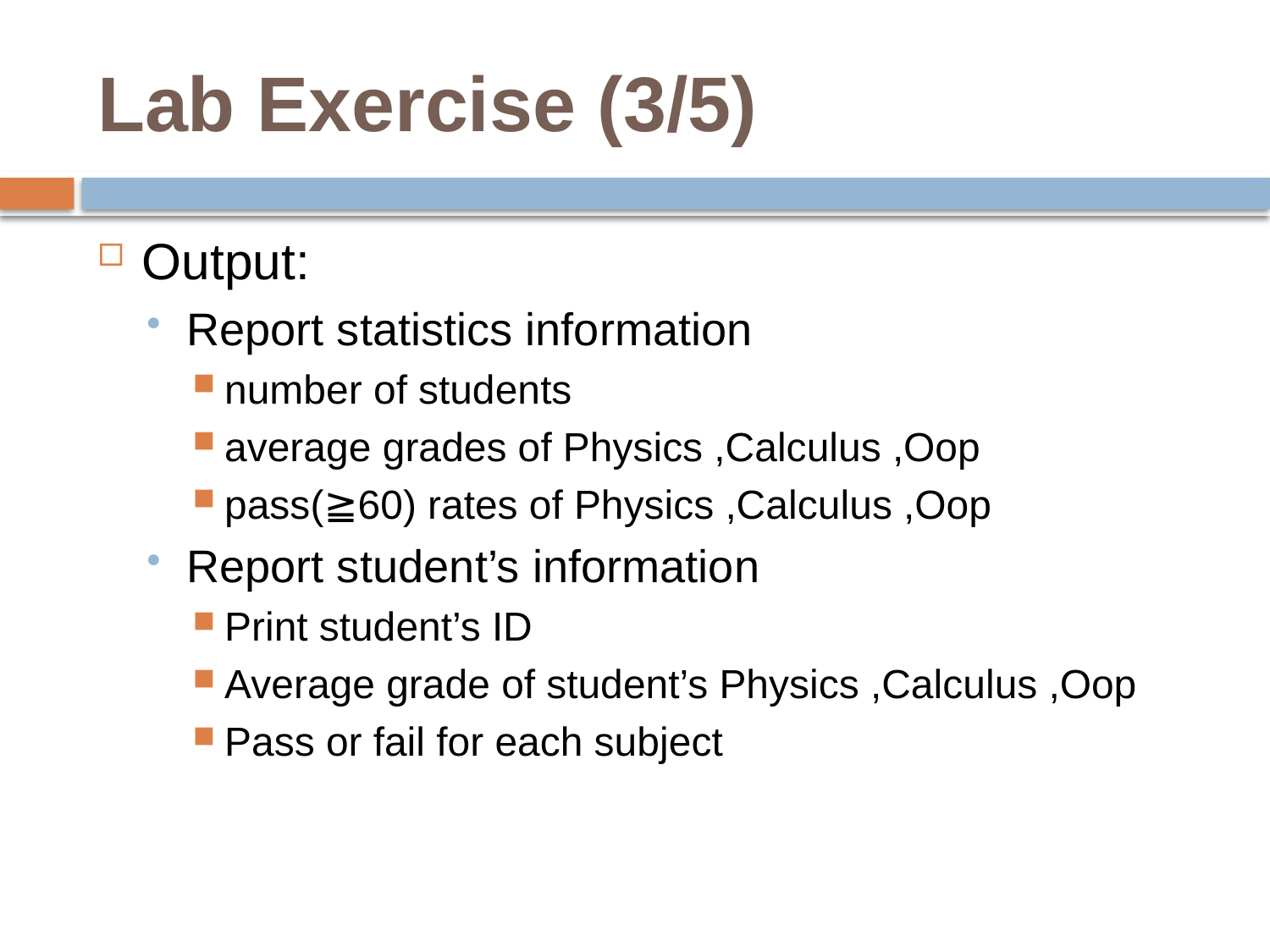

# Lab Exercise (3/5)
Output:
Report statistics information
number of students
average grades of Physics ,Calculus ,Oop
pass(≧60) rates of Physics ,Calculus ,Oop
Report student’s information
Print student’s ID
Average grade of student’s Physics ,Calculus ,Oop
Pass or fail for each subject